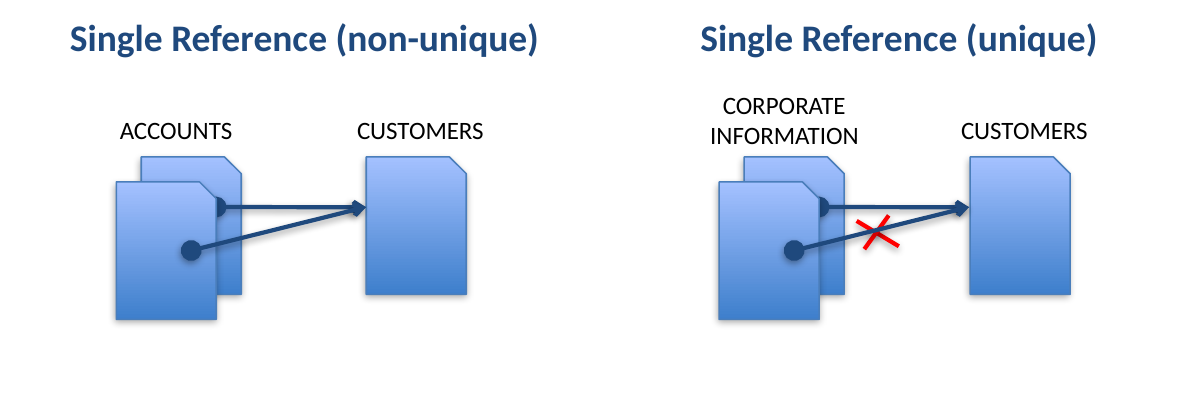

Single Reference (non-unique)
Single Reference (unique)
CORPORATE
INFORMATION
ACCOUNTS
CUSTOMERS
CUSTOMERS